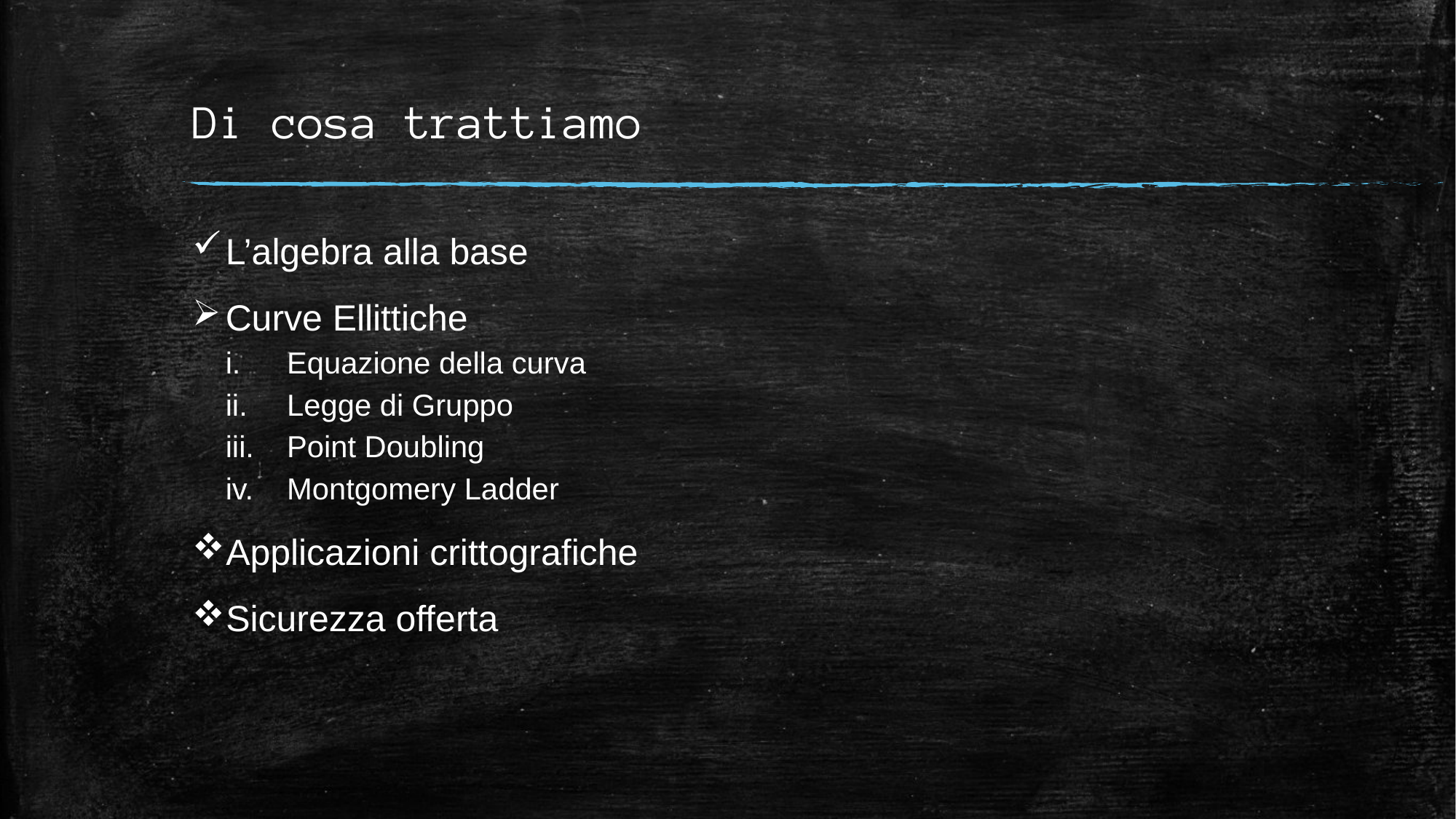

# Di cosa trattiamo
L’algebra alla base
Curve Ellittiche
Equazione della curva
Legge di Gruppo
Point Doubling
Montgomery Ladder
Applicazioni crittografiche
Sicurezza offerta